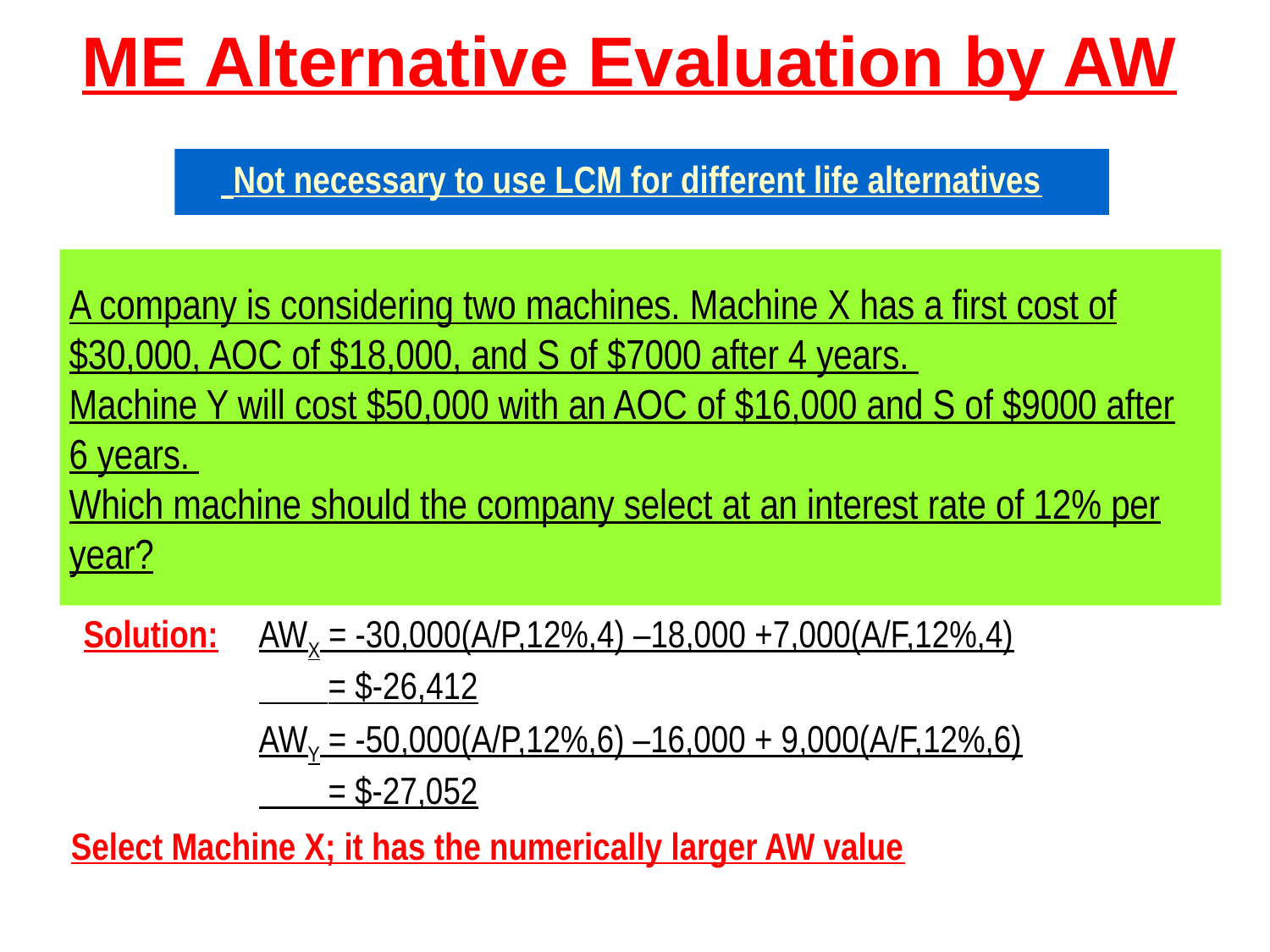

ME Alternative Evaluation by AW
 Not necessary to use LCM for different life alternatives

A company is considering two machines. Machine X has a first cost of $30,000, AOC of $18,000, and S of $7000 after 4 years.
Machine Y will cost $50,000 with an AOC of $16,000 and S of $9000 after 6 years.
Which machine should the company select at an interest rate of 12% per year?
AWX = -30,000(A/P,12%,4) –18,000 +7,000(A/F,12%,4)
        = $-26,412
Solution:
AWY = -50,000(A/P,12%,6) –16,000 + 9,000(A/F,12%,6)
        = $-27,052
Select Machine X; it has the numerically larger AW value